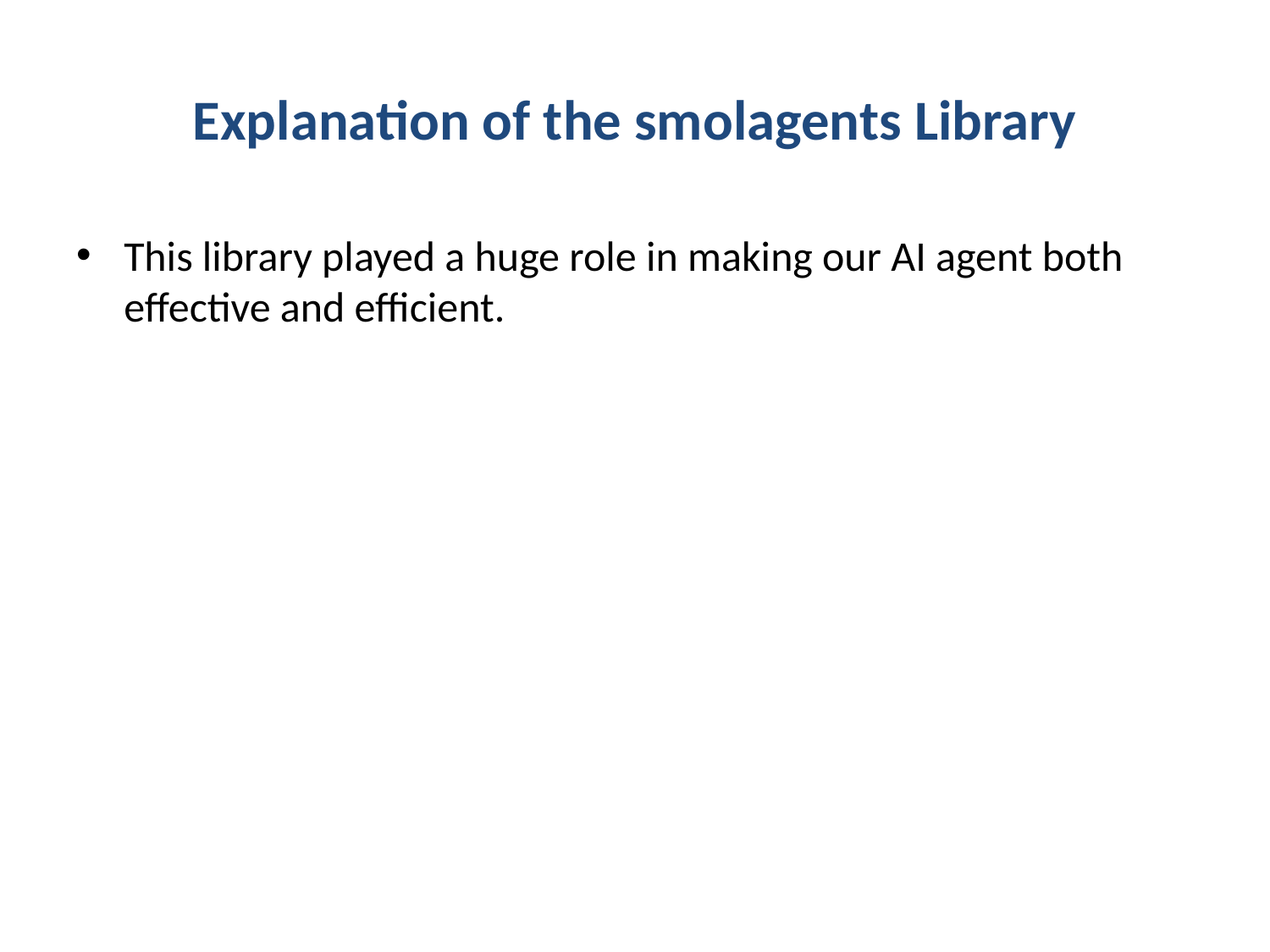

# Explanation of the smolagents Library
This library played a huge role in making our AI agent both effective and efficient.